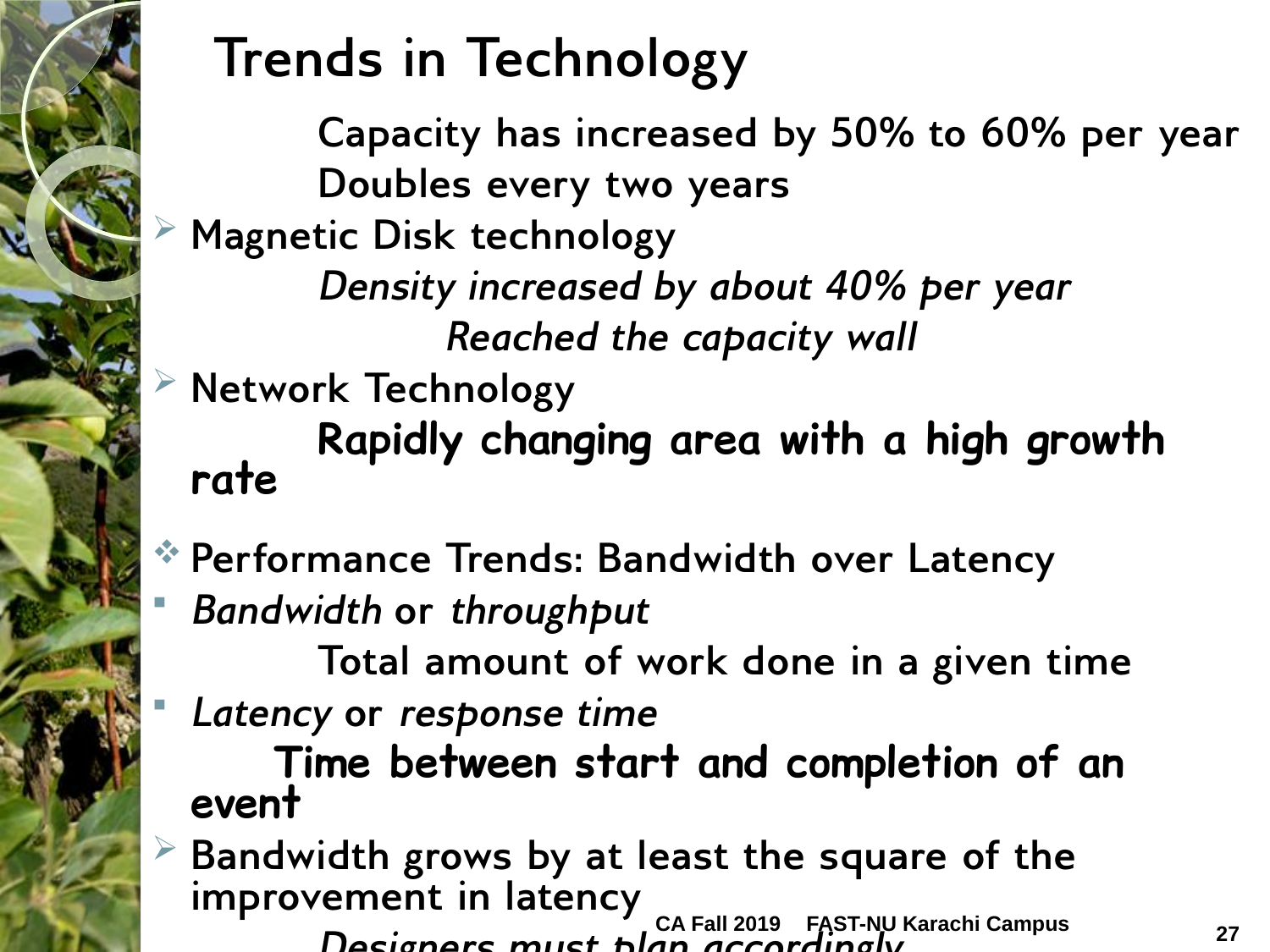

# Trends in Technology
		Capacity has increased by 50% to 60% per year
		Doubles every two years
Magnetic Disk technology
		Density increased by about 40% per year
			Reached the capacity wall
Network Technology
		Rapidly changing area with a high growth rate

Performance Trends: Bandwidth over Latency
Bandwidth or throughput
	 	Total amount of work done in a given time
Latency or response time
	      Time between start and completion of an event
Bandwidth grows by at least the square of the improvement in latency
		Designers must plan accordingly

CA Fall 2019
FAST-NU Karachi Campus
27